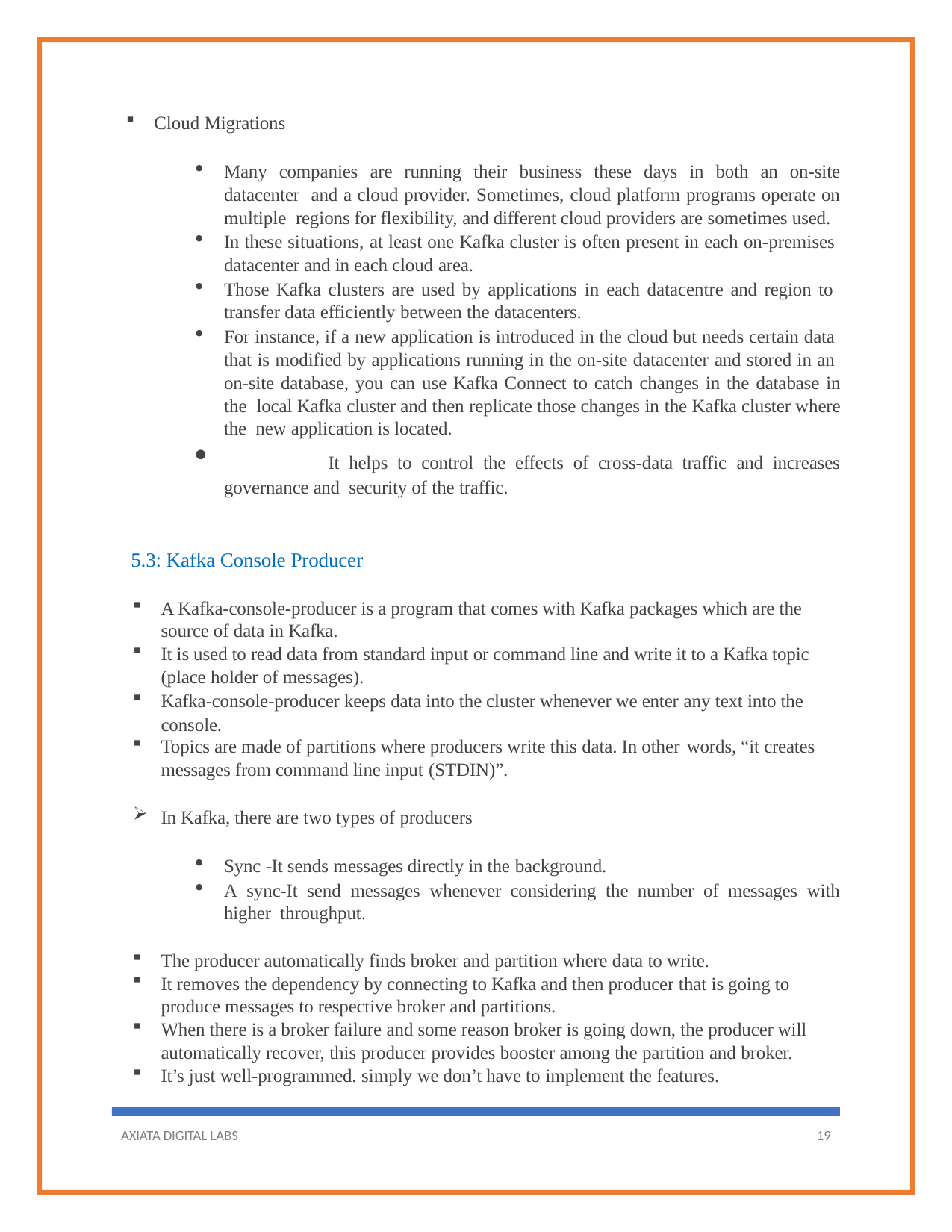

Cloud Migrations

Many companies are running their business these days in both an on-site datacenter  and a cloud provider. Sometimes, cloud platform programs operate on multiple  regions for flexibility, and different cloud providers are sometimes used.
In these situations, at least one Kafka cluster is often present in each on-premises  datacenter and in each cloud area.
Those Kafka clusters are used by applications in each datacentre and region to  transfer data efficiently between the datacenters.
For instance, if a new application is introduced in the cloud but needs certain data  that is modified by applications running in the on-site datacenter and stored in an  on-site database, you can use Kafka Connect to catch changes in the database in the  local Kafka cluster and then replicate those changes in the Kafka cluster where the  new application is located.
	It helps to control the effects of cross-data traffic and increases governance and  security of the traffic.

5.3: Kafka Console Producer

A Kafka-console-producer is a program that comes with Kafka packages which are the  source of data in Kafka.
It is used to read data from standard input or command line and write it to a Kafka topic  (place holder of messages).
Kafka-console-producer keeps data into the cluster whenever we enter any text into the  console.
Topics are made of partitions where producers write this data. In other words, “it creates
messages from command line input (STDIN)”.

In Kafka, there are two types of producers

Sync -It sends messages directly in the background.
A sync-It send messages whenever considering the number of messages with higher  throughput.

The producer automatically finds broker and partition where data to write.
It removes the dependency by connecting to Kafka and then producer that is going to  produce messages to respective broker and partitions.
When there is a broker failure and some reason broker is going down, the producer will  automatically recover, this producer provides booster among the partition and broker.
It’s just well-programmed. simply we don’t have to implement the features.
AXIATA DIGITAL LABS
19